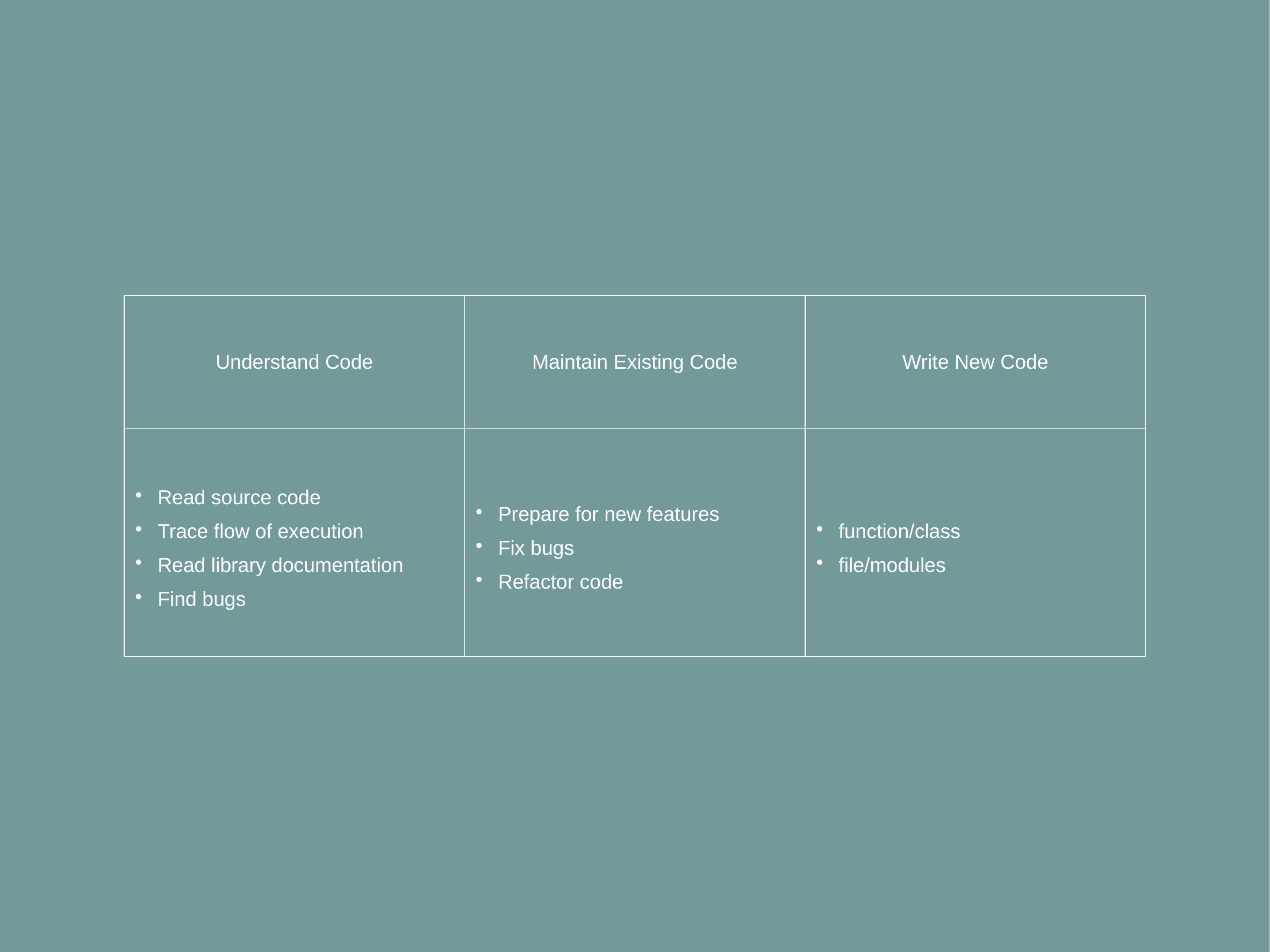

| Understand Code | Maintain Existing Code | Write New Code |
| --- | --- | --- |
| Read source code Trace flow of execution Read library documentation Find bugs | Prepare for new features Fix bugs Refactor code | function/class file/modules |